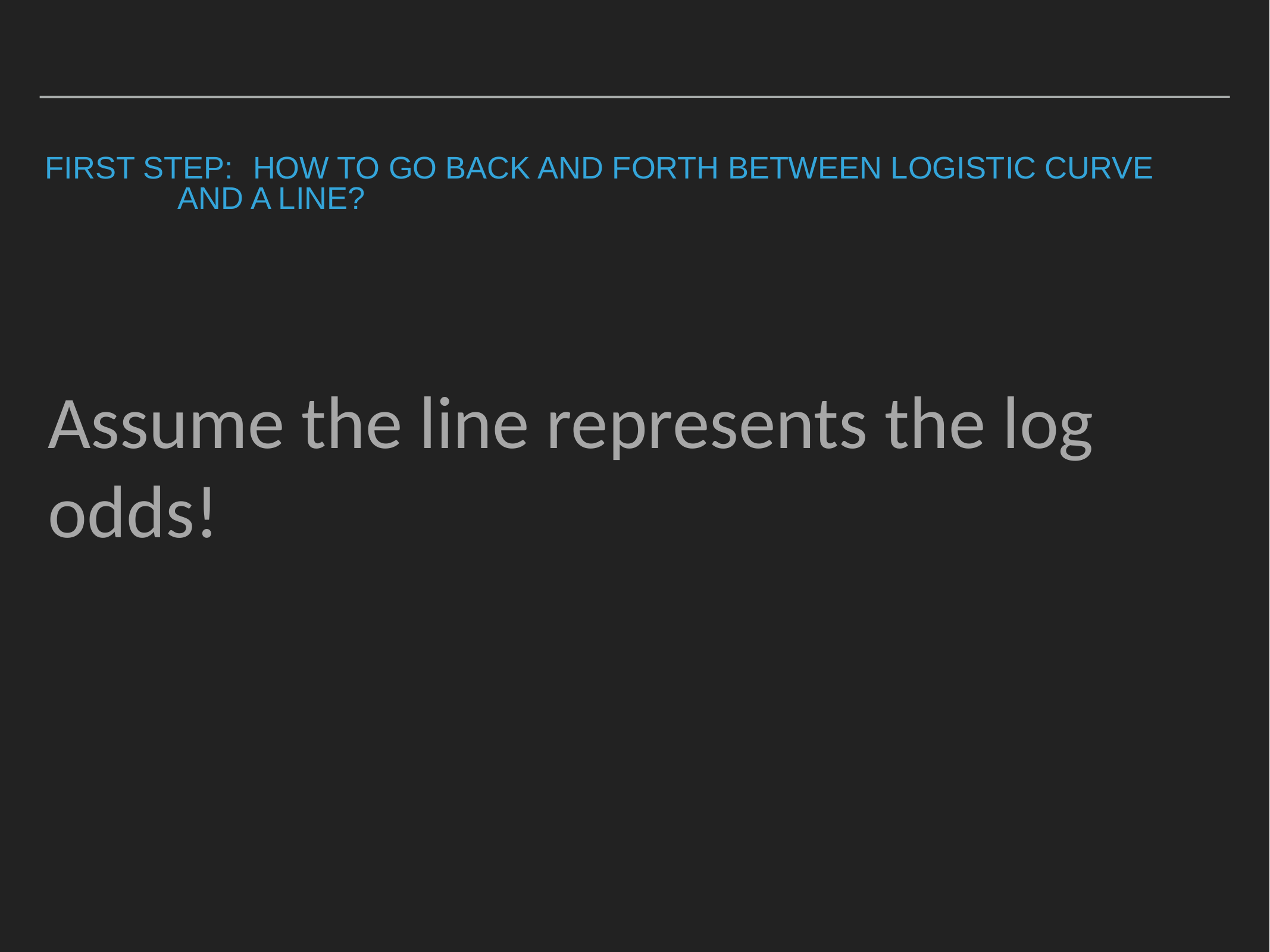

# First Step:	How to go back and forth between Logistic curve and a line?
Assume the line represents the log odds!